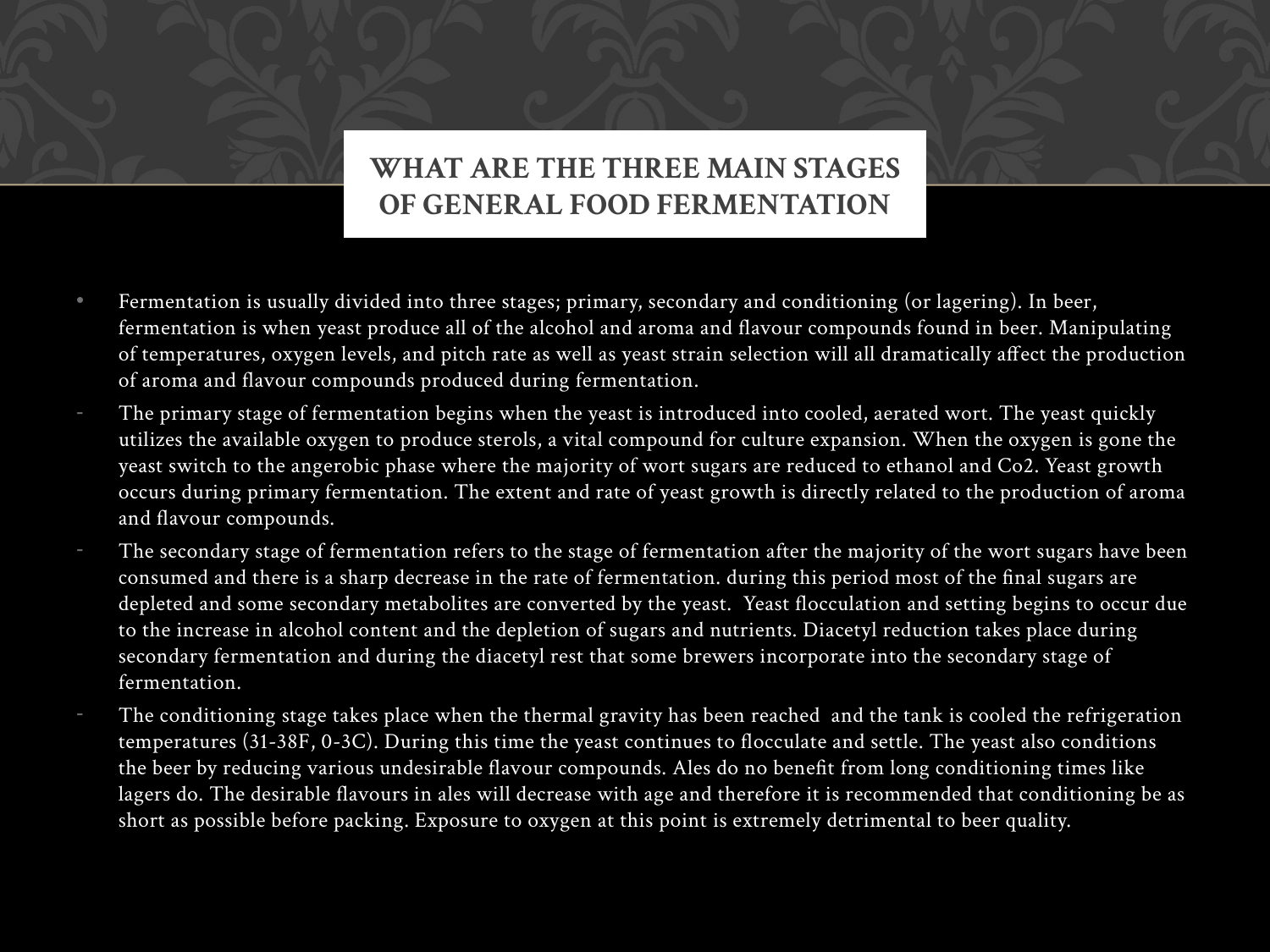

# what are the three main stages of general food fermentation
Fermentation is usually divided into three stages; primary, secondary and conditioning (or lagering). In beer, fermentation is when yeast produce all of the alcohol and aroma and flavour compounds found in beer. Manipulating of temperatures, oxygen levels, and pitch rate as well as yeast strain selection will all dramatically affect the production of aroma and flavour compounds produced during fermentation.
The primary stage of fermentation begins when the yeast is introduced into cooled, aerated wort. The yeast quickly utilizes the available oxygen to produce sterols, a vital compound for culture expansion. When the oxygen is gone the yeast switch to the angerobic phase where the majority of wort sugars are reduced to ethanol and Co2. Yeast growth occurs during primary fermentation. The extent and rate of yeast growth is directly related to the production of aroma and flavour compounds.
The secondary stage of fermentation refers to the stage of fermentation after the majority of the wort sugars have been consumed and there is a sharp decrease in the rate of fermentation. during this period most of the final sugars are depleted and some secondary metabolites are converted by the yeast.  Yeast flocculation and setting begins to occur due to the increase in alcohol content and the depletion of sugars and nutrients. Diacetyl reduction takes place during secondary fermentation and during the diacetyl rest that some brewers incorporate into the secondary stage of fermentation.
The conditioning stage takes place when the thermal gravity has been reached  and the tank is cooled the refrigeration temperatures (31-38F, 0-3C). During this time the yeast continues to flocculate and settle. The yeast also conditions the beer by reducing various undesirable flavour compounds. Ales do no benefit from long conditioning times like lagers do. The desirable flavours in ales will decrease with age and therefore it is recommended that conditioning be as short as possible before packing. Exposure to oxygen at this point is extremely detrimental to beer quality.